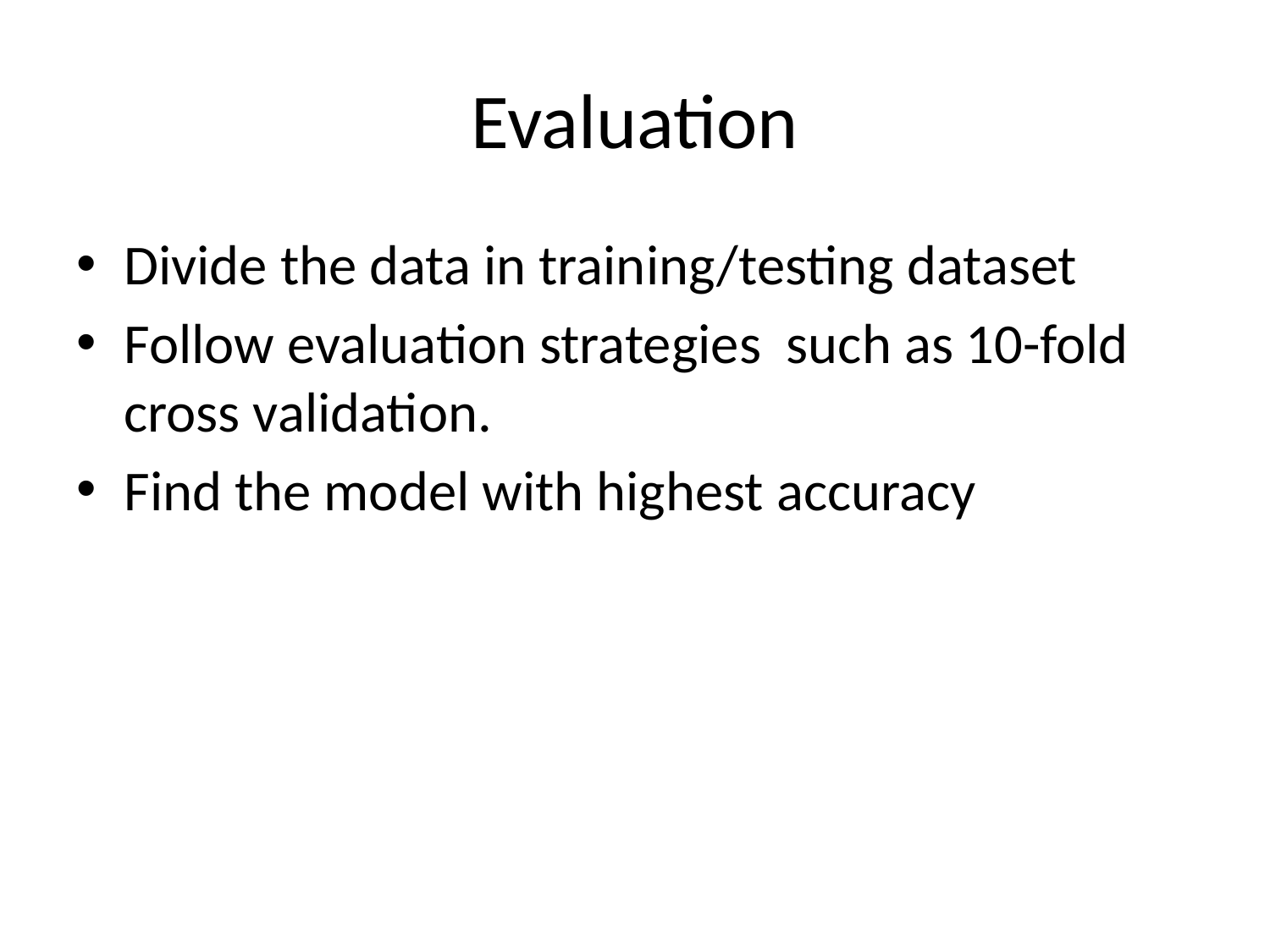

# Evaluation
Divide the data in training/testing dataset
Follow evaluation strategies  such as 10-fold cross validation.
Find the model with highest accuracy